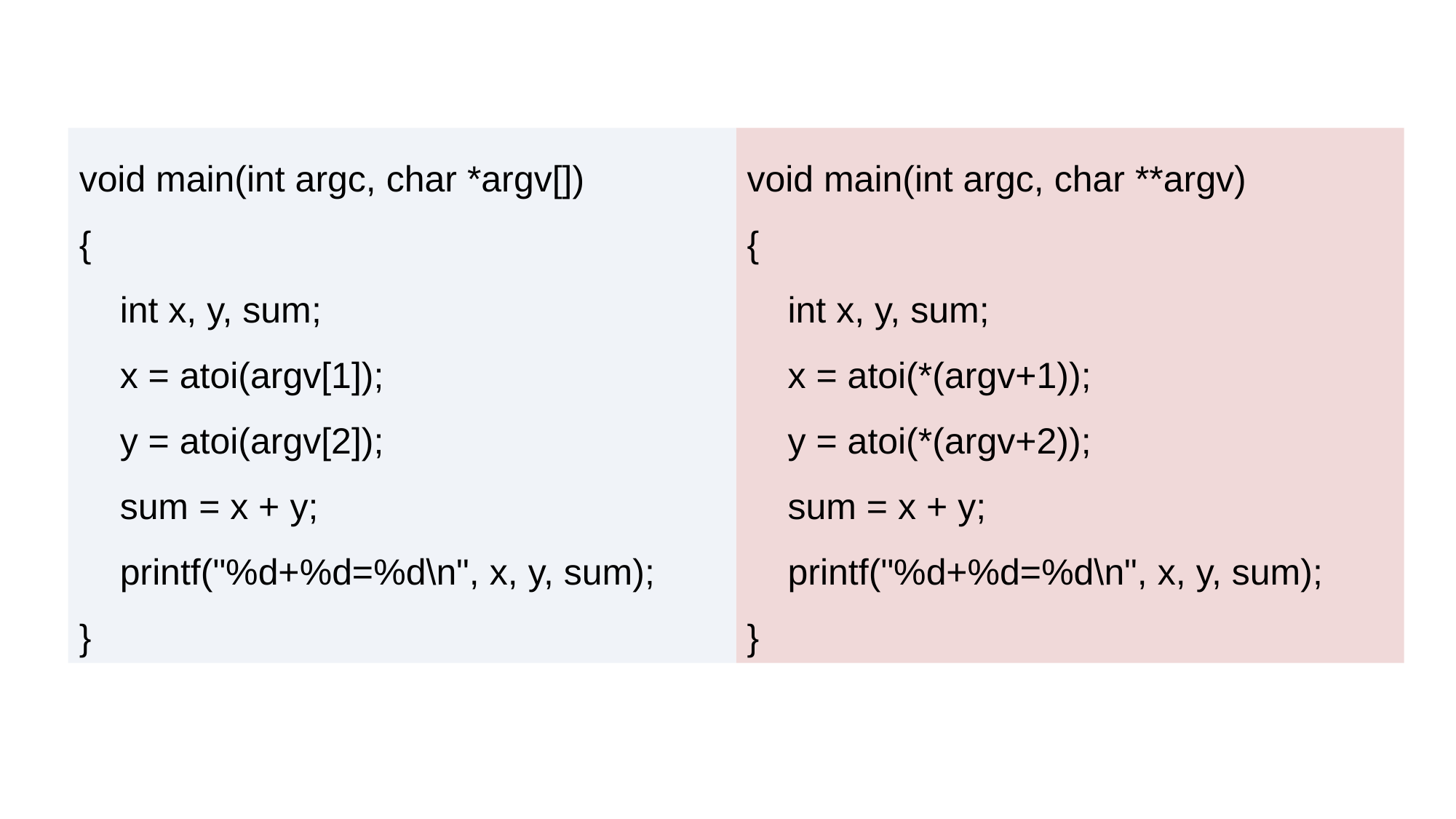

void main(int argc, char **argv)
{
    int x, y, sum;
    x = atoi(*(argv+1));
    y = atoi(*(argv+2));
    sum = x + y;
    printf("%d+%d=%d\n", x, y, sum);
}
void main(int argc, char *argv[])
{
    int x, y, sum;
    x = atoi(argv[1]);
    y = atoi(argv[2]);
    sum = x + y;
    printf("%d+%d=%d\n", x, y, sum);
}